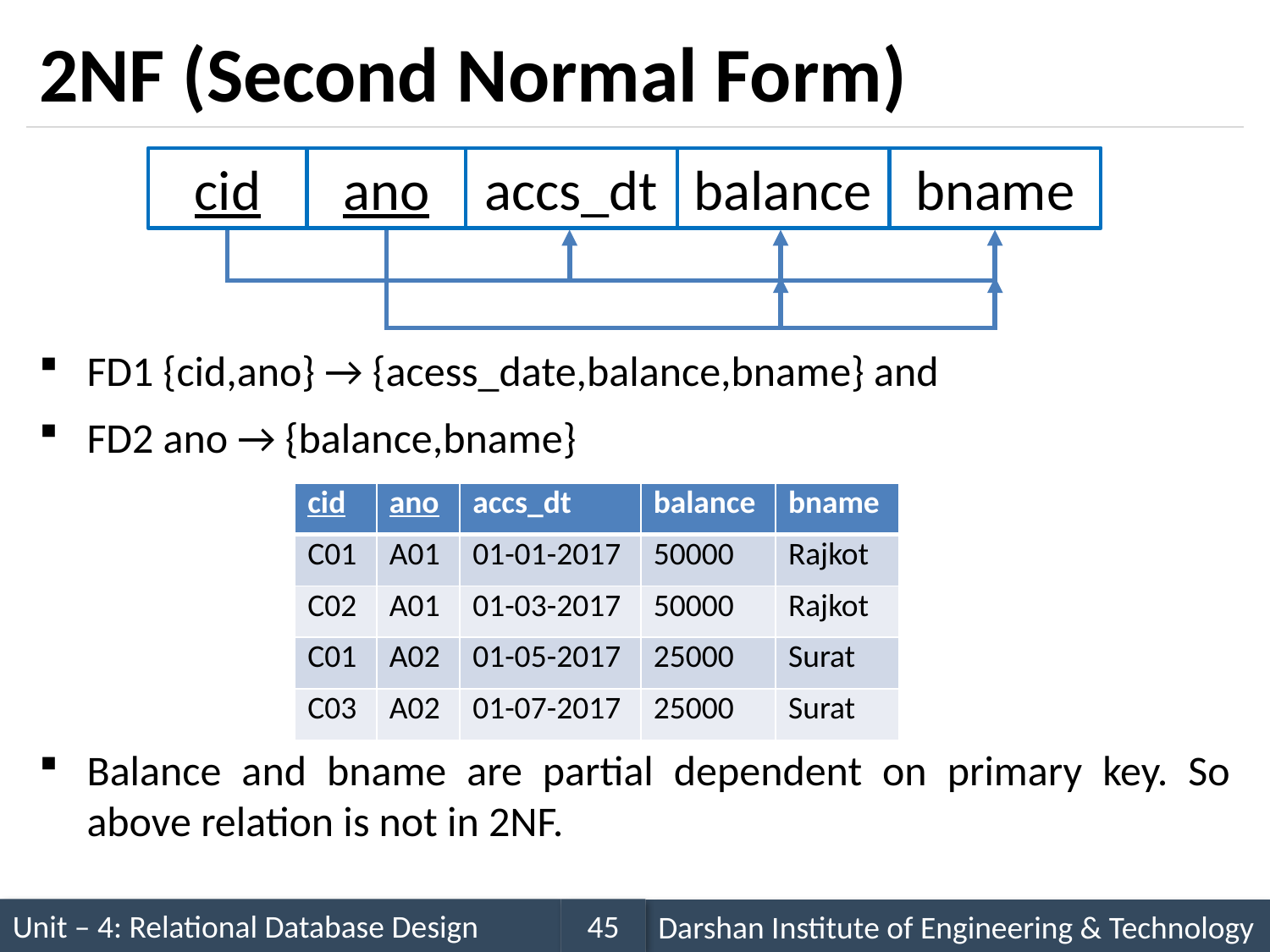

# 2NF (Second Normal Form)

FD1 {cid,ano} → {acess_date,balance,bname} and
FD2 ano → {balance,bname}

Balance and bname are partial dependent on primary key. So above relation is not in 2NF.
cid
ano
accs_dt
balance
bname
| cid | ano | accs\_dt | balance | bname |
| --- | --- | --- | --- | --- |
| C01 | A01 | 01-01-2017 | 50000 | Rajkot |
| C02 | A01 | 01-03-2017 | 50000 | Rajkot |
| C01 | A02 | 01-05-2017 | 25000 | Surat |
| C03 | A02 | 01-07-2017 | 25000 | Surat |